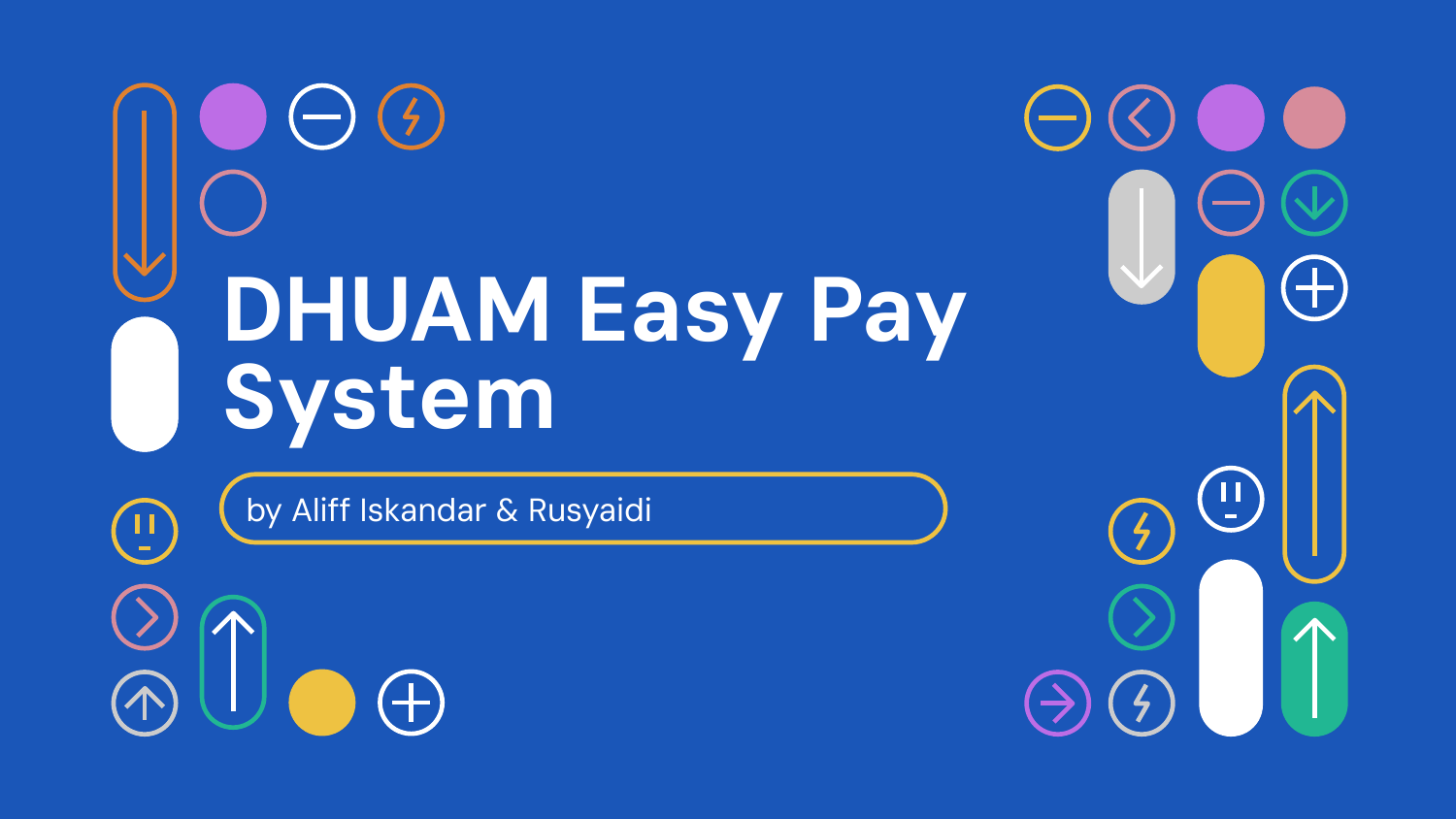

# DHUAM Easy Pay System

by Aliff Iskandar & Rusyaidi